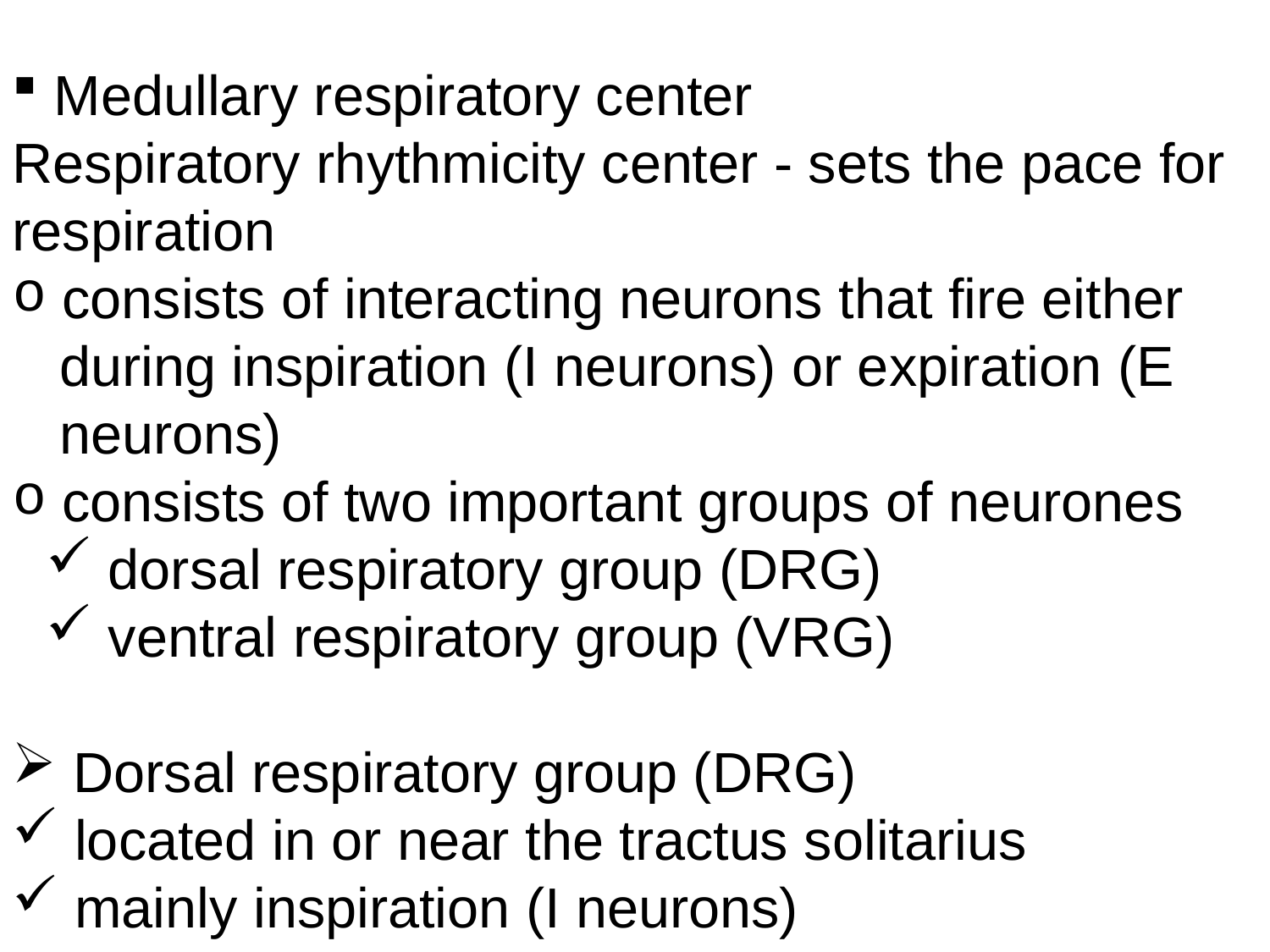

Medullary respiratory center
Respiratory rhythmicity center - sets the pace for respiration
 consists of interacting neurons that fire either
   during inspiration (I neurons) or expiration (E
   neurons)
 consists of two important groups of neurones
 dorsal respiratory group (DRG)
 ventral respiratory group (VRG)

 Dorsal respiratory group (DRG)
 located in or near the tractus solitarius
 mainly inspiration (I neurons)